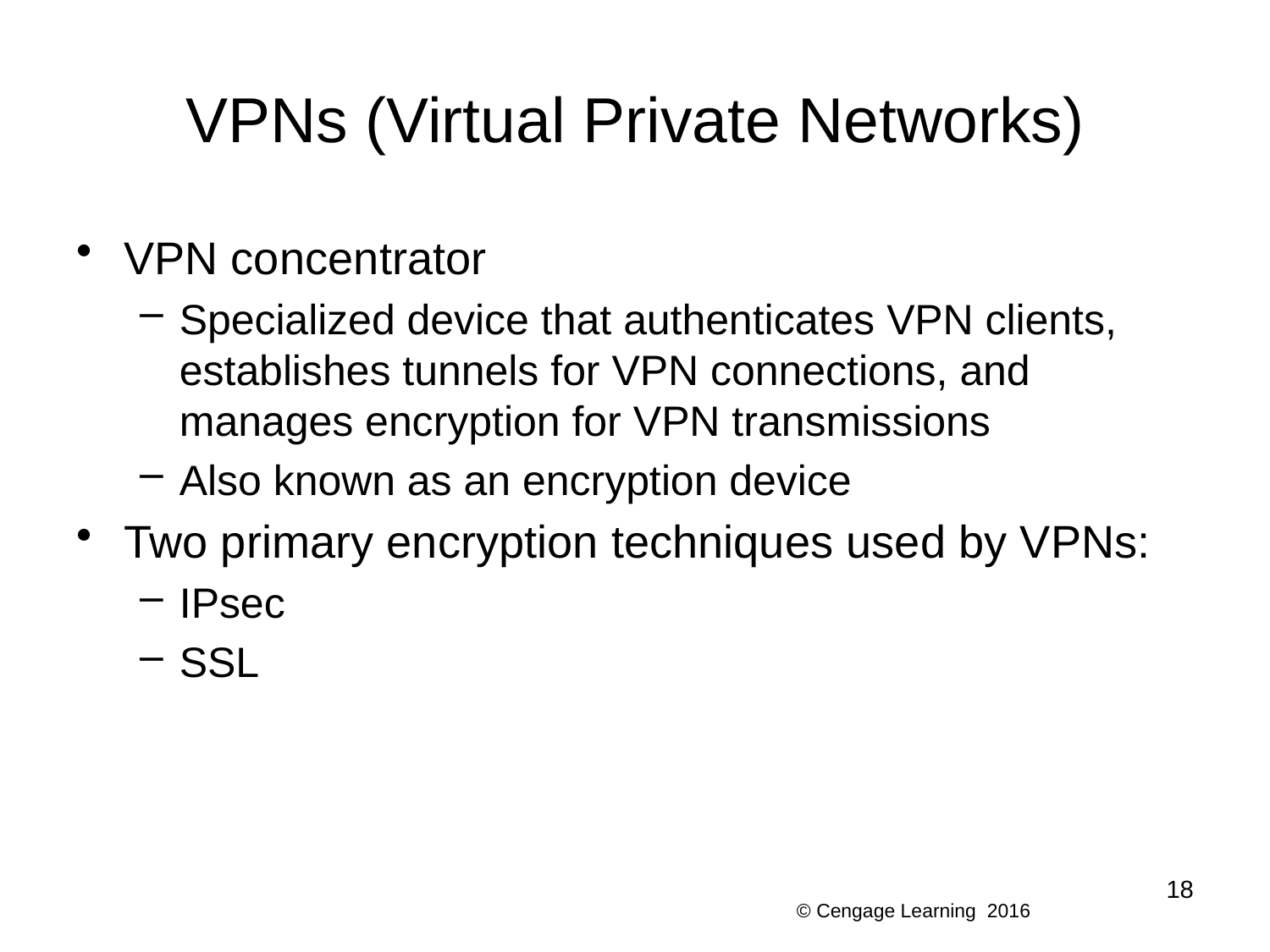

# VPNs (Virtual Private Networks)
VPN concentrator
Specialized device that authenticates VPN clients, establishes tunnels for VPN connections, and manages encryption for VPN transmissions
Also known as an encryption device
Two primary encryption techniques used by VPNs:
IPsec
SSL
18